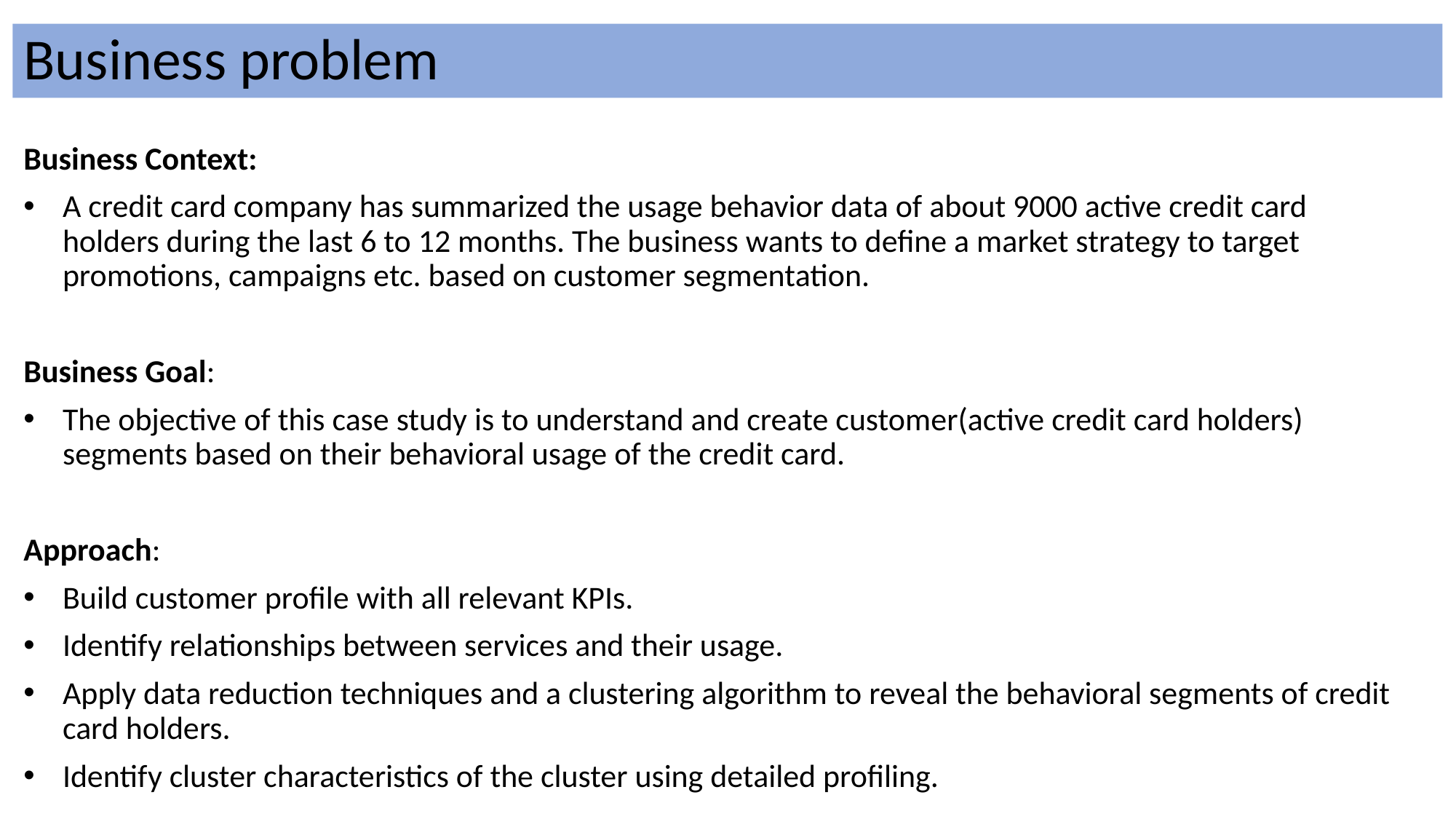

Business problem
Business Context:
A credit card company has summarized the usage behavior data of about 9000 active credit card holders during the last 6 to 12 months. The business wants to define a market strategy to target promotions, campaigns etc. based on customer segmentation.

Business Goal:
The objective of this case study is to understand and create customer(active credit card holders) segments based on their behavioral usage of the credit card.

Approach:
Build customer profile with all relevant KPIs.
Identify relationships between services and their usage.
Apply data reduction techniques and a clustering algorithm to reveal the behavioral segments of credit card holders.
Identify cluster characteristics of the cluster using detailed profiling.